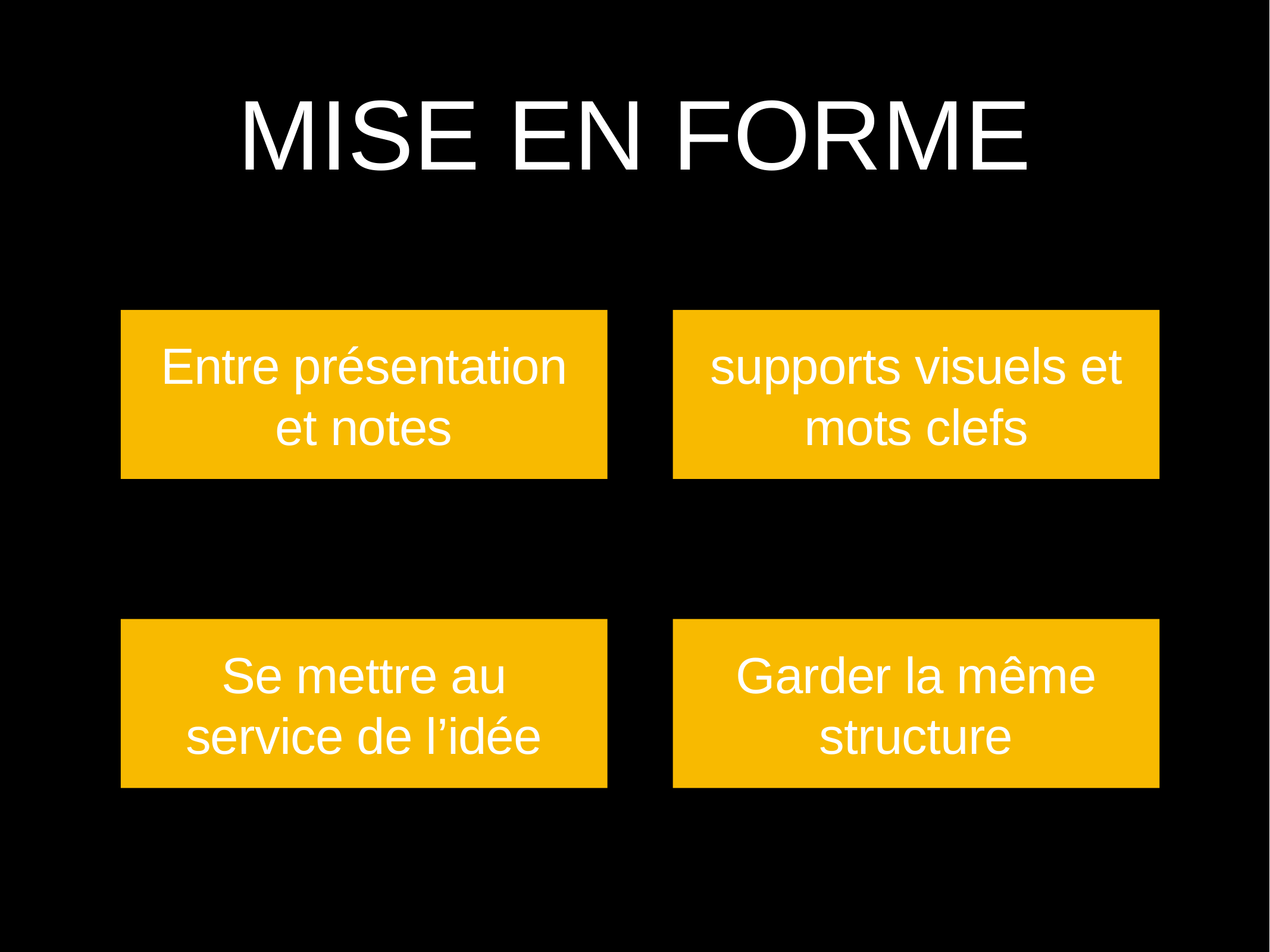

# MISE EN FORME
Entre présentation et notes
supports visuels et mots clefs
Se mettre au service de l’idée
Garder la même structure